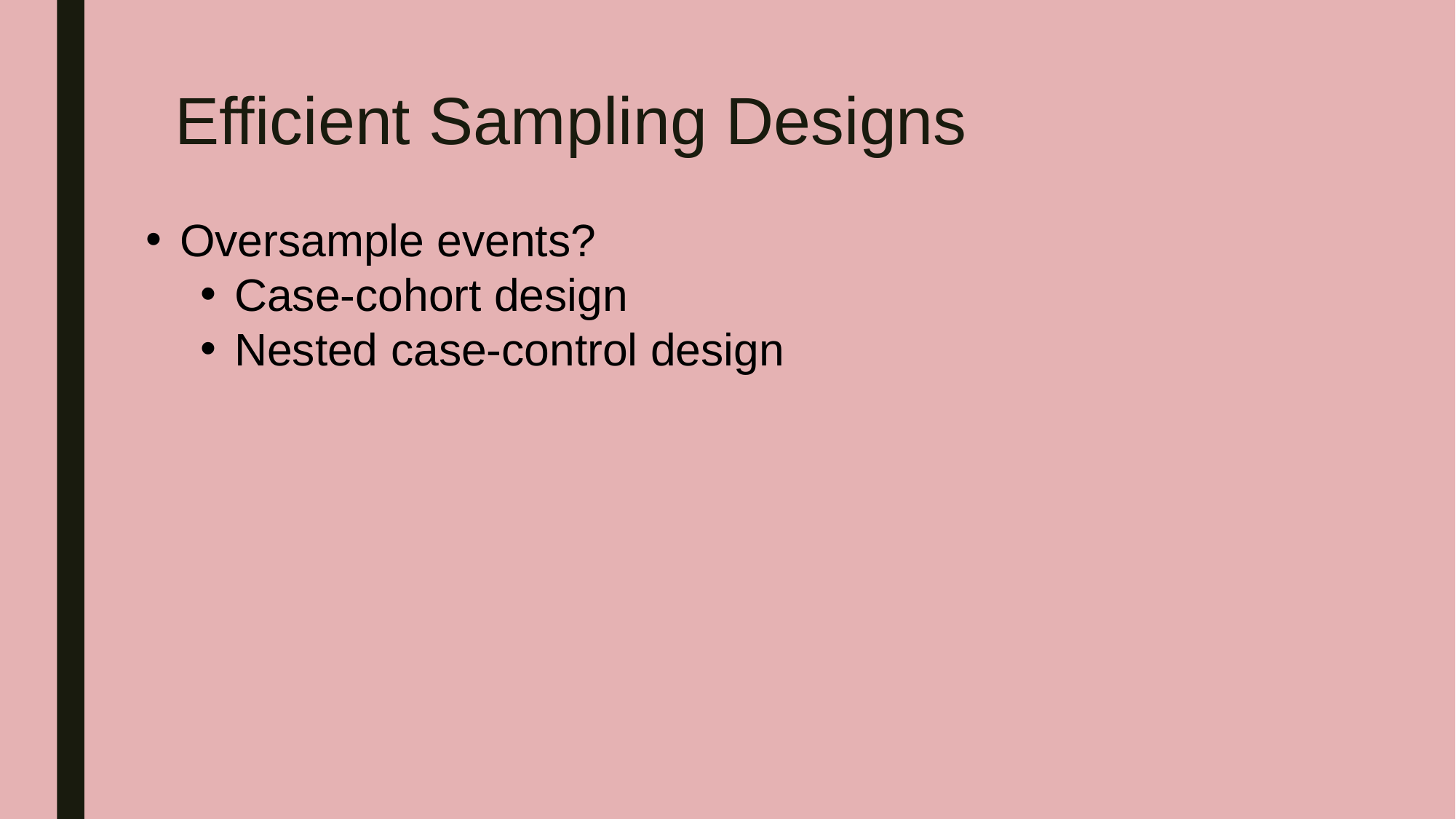

# Efficient Sampling Designs
Oversample events?
Case-cohort design
Nested case-control design